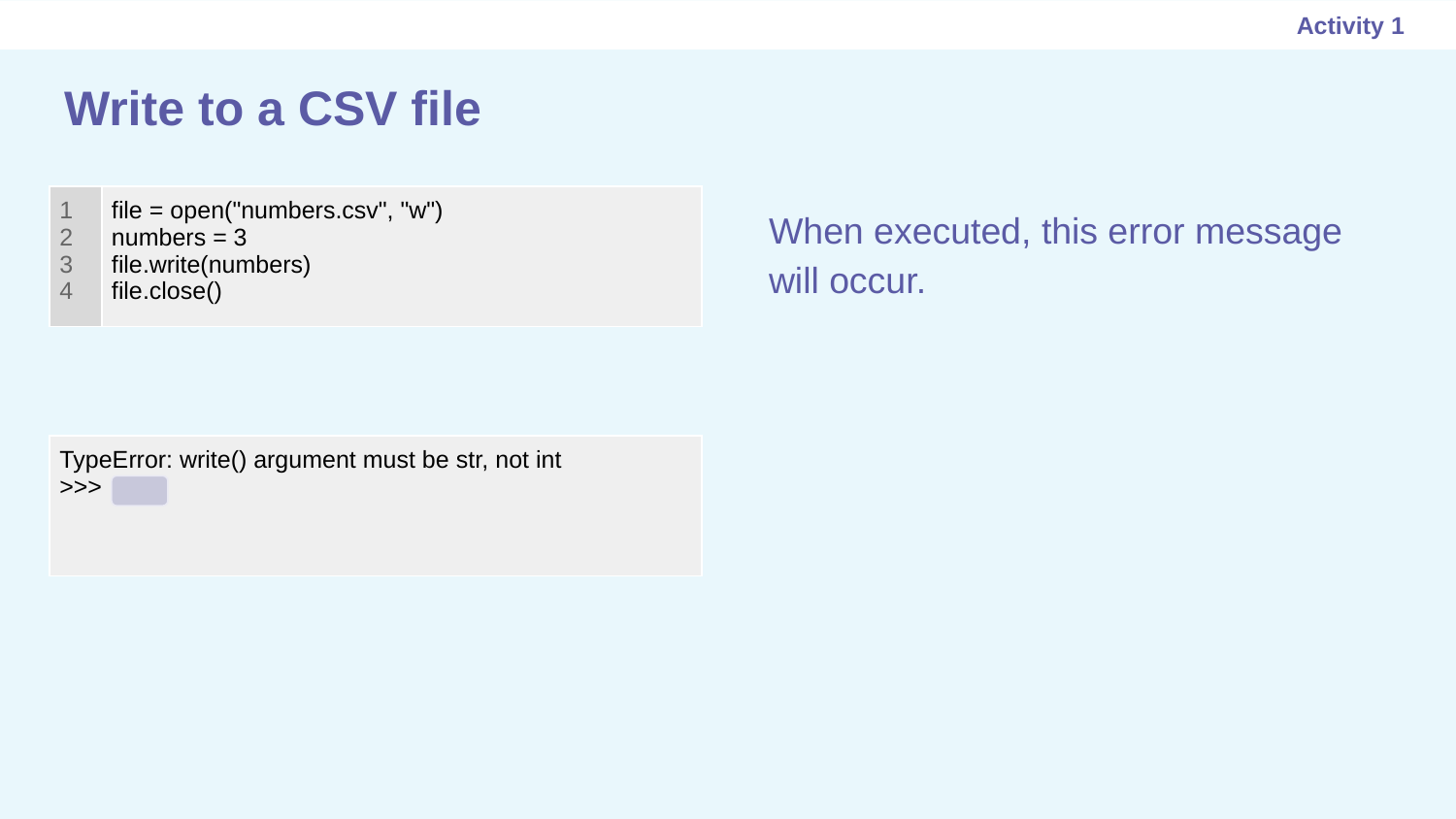

Activity 1
# Write to a CSV file
| 1 2 3 4 | file = open("numbers.csv", "w") numbers = 3 file.write(numbers) file.close() |
| --- | --- |
When executed, this error message will occur.
| TypeError: write() argument must be str, not int >>> |
| --- |